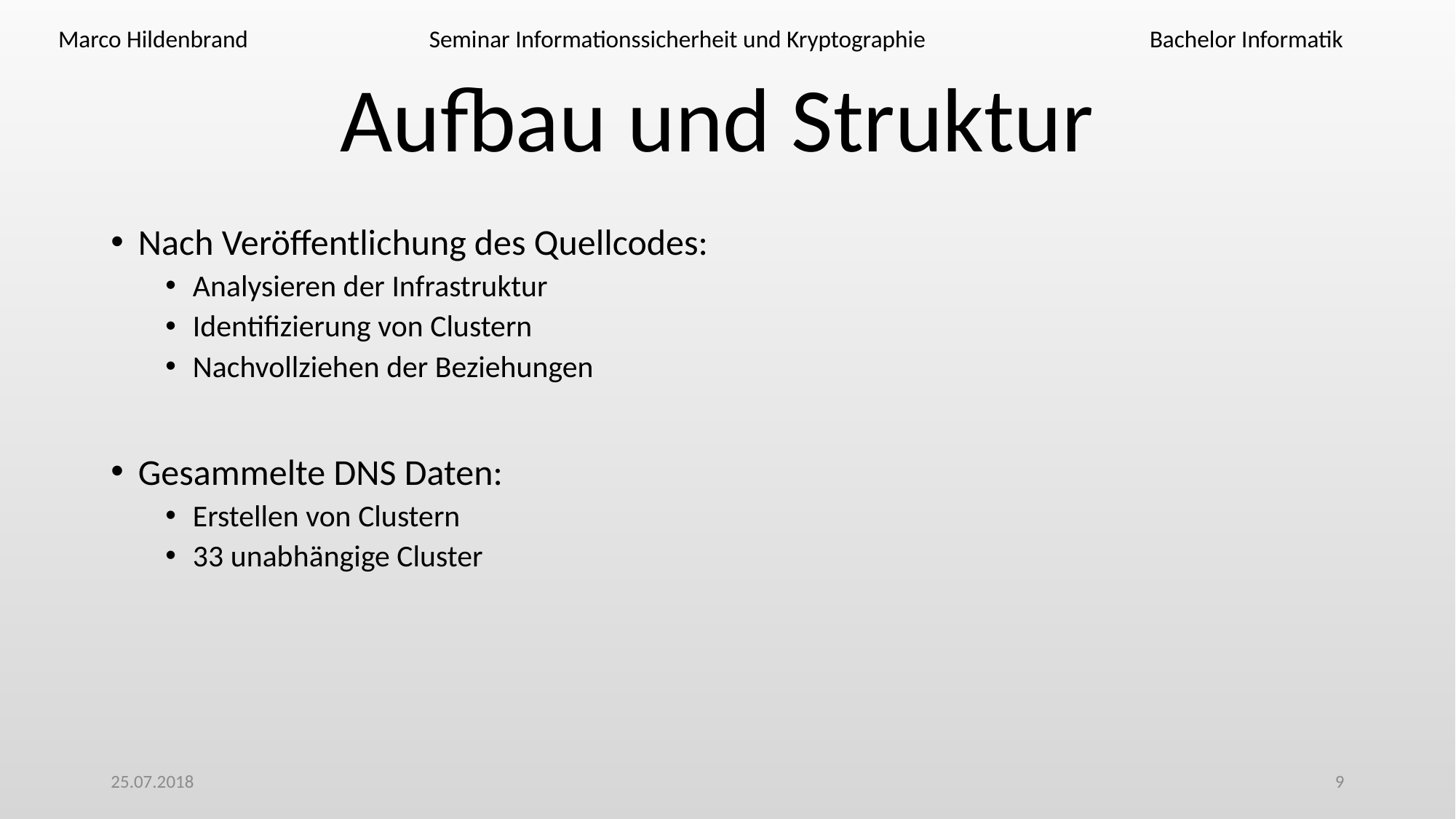

Marco Hildenbrand   	                            Seminar Informationssicherheit und Kryptographie   		Bachelor Informatik
# Aufbau und Struktur
Nach Veröffentlichung des Quellcodes:
Analysieren der Infrastruktur
Identifizierung von Clustern
Nachvollziehen der Beziehungen

Gesammelte DNS Daten:
Erstellen von Clustern
33 unabhängige Cluster

25.07.2018
9